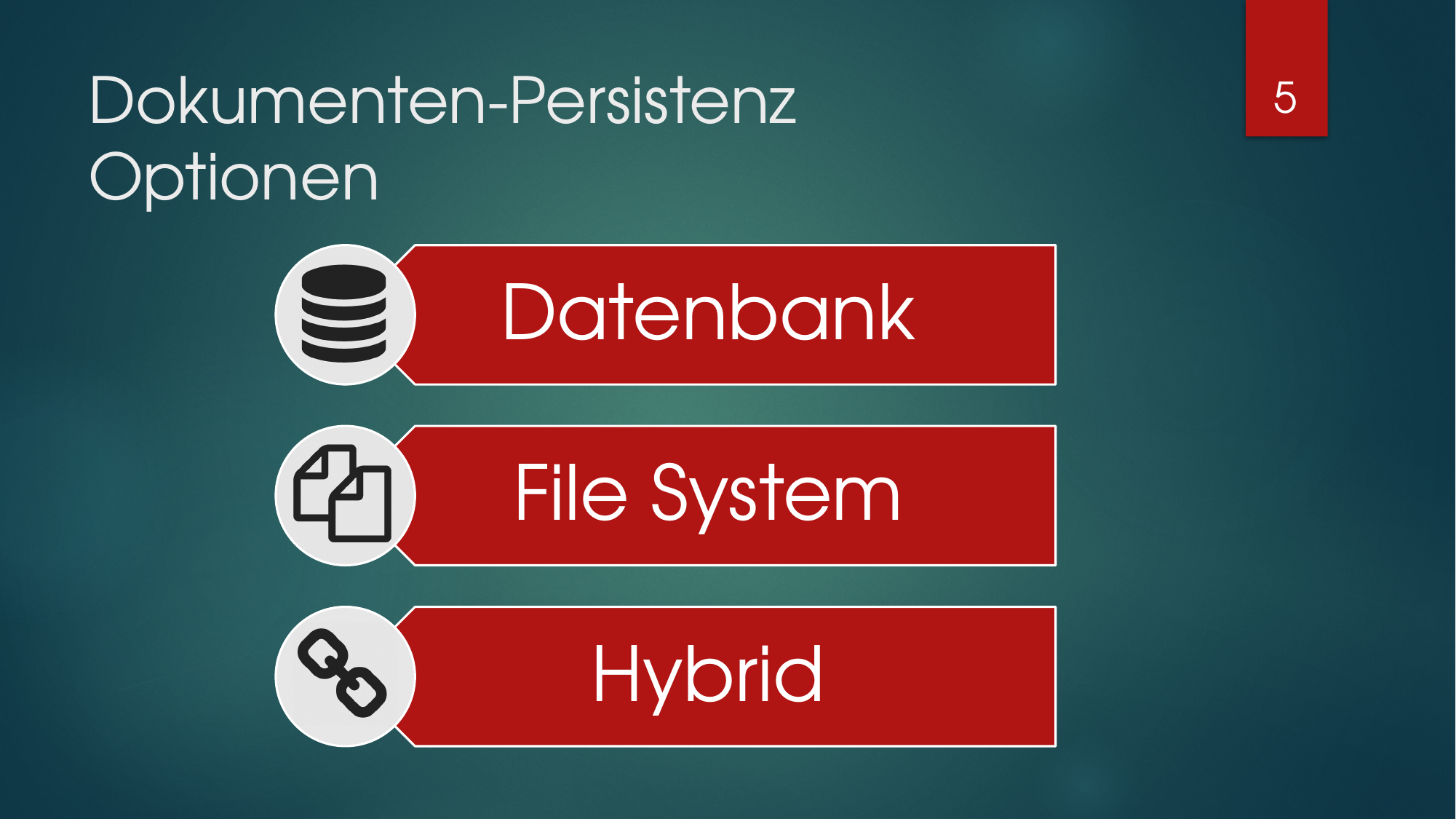

5
# Dokumenten-Persistenz Optionen
Datenbank
File System
Hybrid